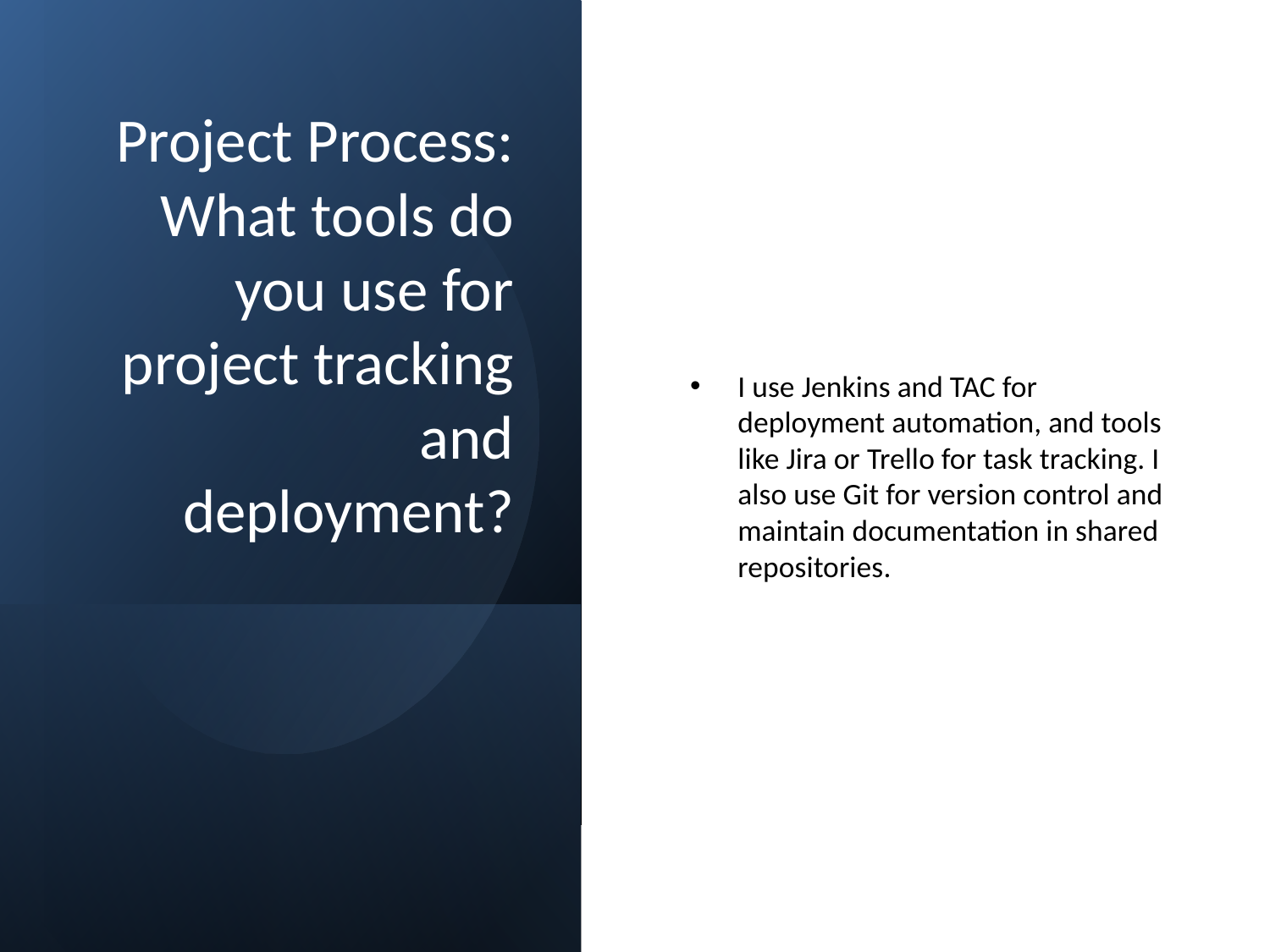

# Project Process: What tools do you use for project tracking and deployment?
I use Jenkins and TAC for deployment automation, and tools like Jira or Trello for task tracking. I also use Git for version control and maintain documentation in shared repositories.